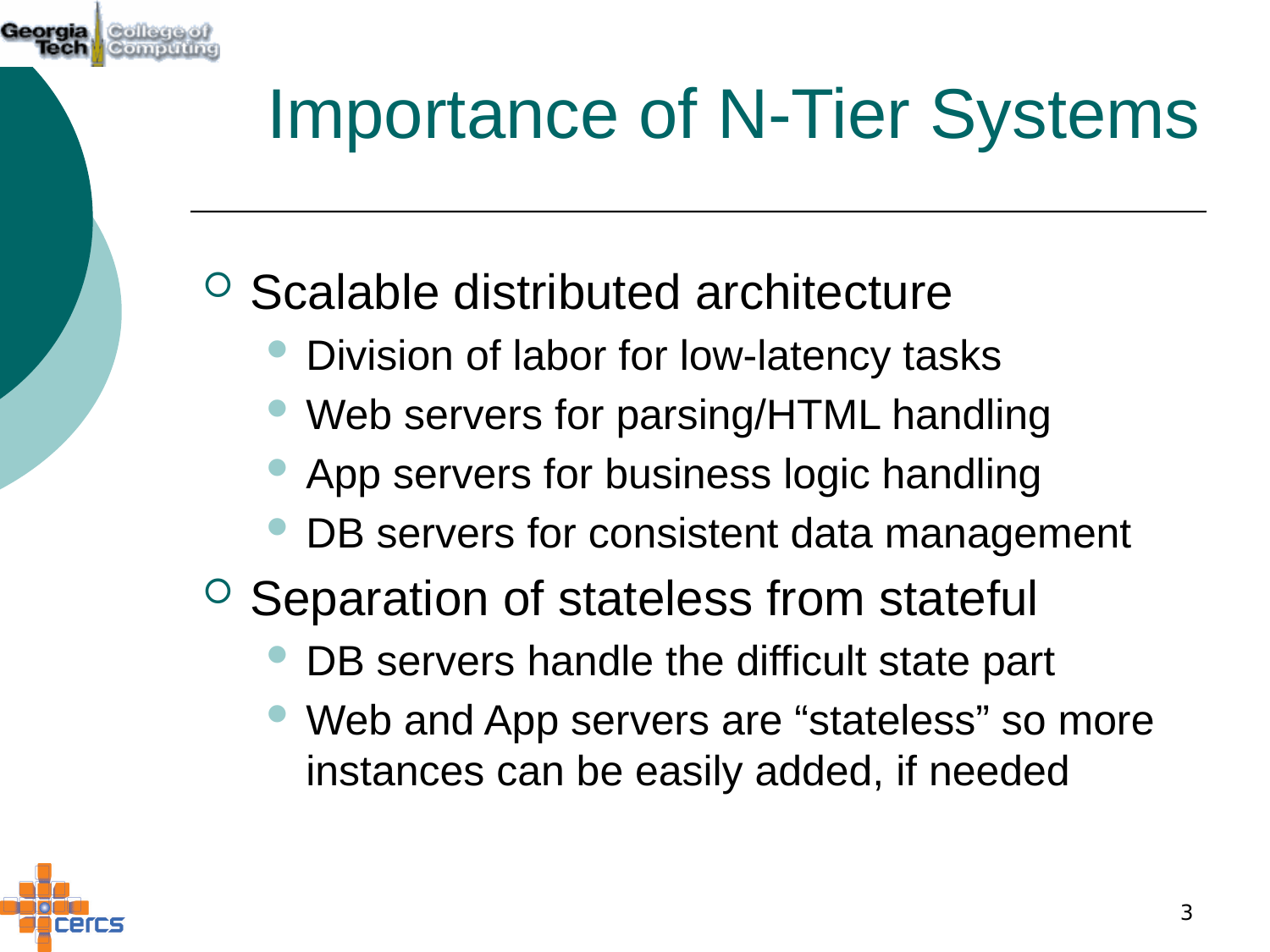

# Importance of N-Tier Systems
Scalable distributed architecture
Division of labor for low-latency tasks
Web servers for parsing/HTML handling
App servers for business logic handling
DB servers for consistent data management
Separation of stateless from stateful
DB servers handle the difficult state part
Web and App servers are “stateless” so more instances can be easily added, if needed

3